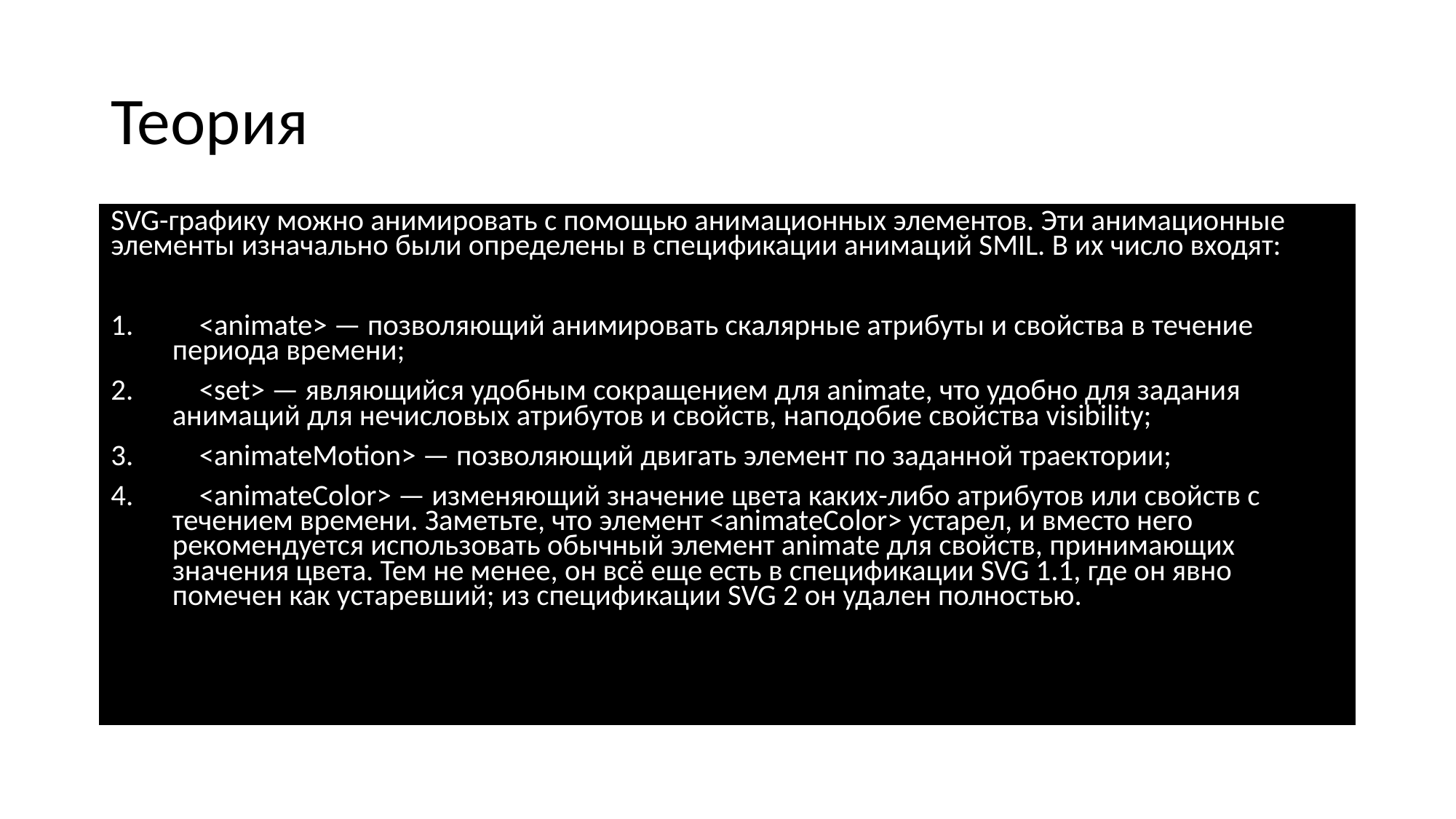

# Теория
SVG-графику можно анимировать с помощью анимационных элементов. Эти анимационные элементы изначально были определены в спецификации анимаций SMIL. В их число входят:

    <animate> — позволяющий анимировать скалярные атрибуты и свойства в течение периода времени;
    <set> — являющийся удобным сокращением для animate, что удобно для задания анимаций для нечисловых атрибутов и свойств, наподобие свойства visibility;
    <animateMotion> — позволяющий двигать элемент по заданной траектории;
    <animateColor> — изменяющий значение цвета каких-либо атрибутов или свойств с течением времени. Заметьте, что элемент <animateColor> устарел, и вместо него рекомендуется использовать обычный элемент animate для свойств, принимающих значения цвета. Тем не менее, он всё еще есть в спецификации SVG 1.1, где он явно помечен как устаревший; из спецификации SVG 2 он удален полностью.